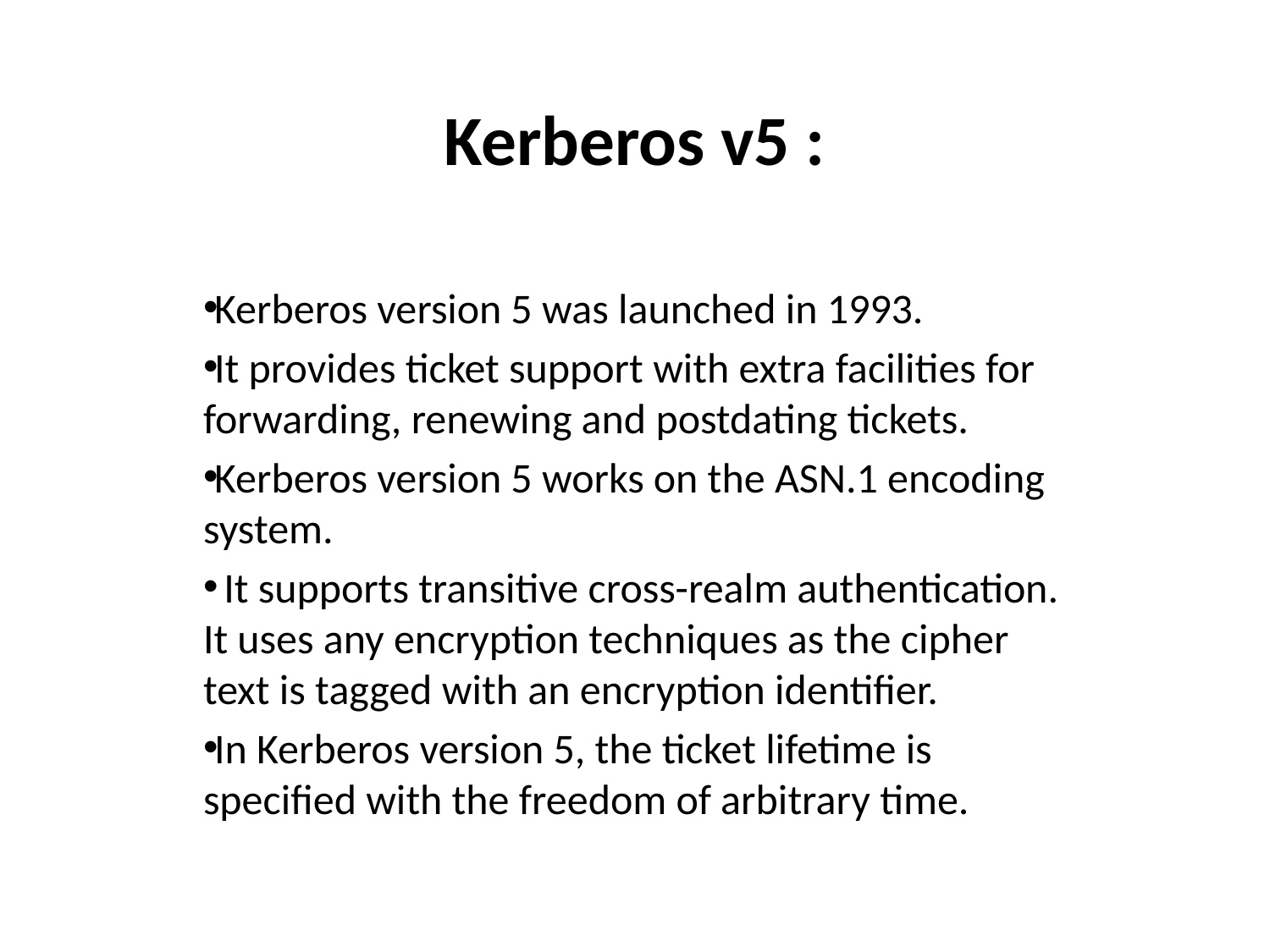

# Kerberos v5 :
Kerberos version 5 was launched in 1993.
It provides ticket support with extra facilities for forwarding, renewing and postdating tickets.
Kerberos version 5 works on the ASN.1 encoding system.
 It supports transitive cross-realm authentication. It uses any encryption techniques as the cipher text is tagged with an encryption identifier.
In Kerberos version 5, the ticket lifetime is specified with the freedom of arbitrary time.